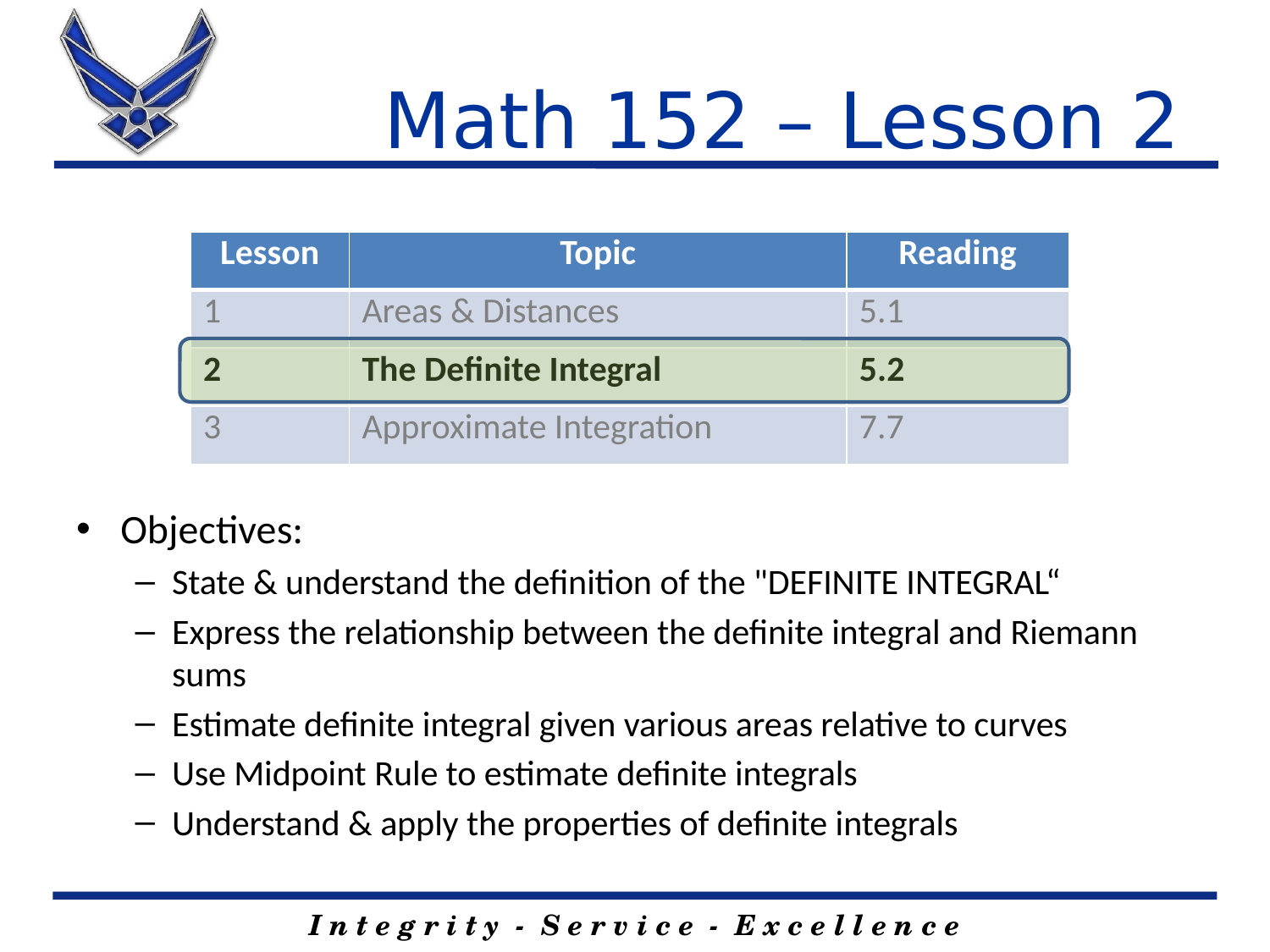

# Math 152 – Lesson 2
| Lesson | Topic | Reading |
| --- | --- | --- |
| 1 | Areas & Distances | 5.1 |
| 2 | The Definite Integral | 5.2 |
| 3 | Approximate Integration | 7.7 |

Objectives:
State & understand the definition of the "DEFINITE INTEGRAL“
Express the relationship between the definite integral and Riemann sums
Estimate definite integral given various areas relative to curves
Use Midpoint Rule to estimate definite integrals
Understand & apply the properties of definite integrals